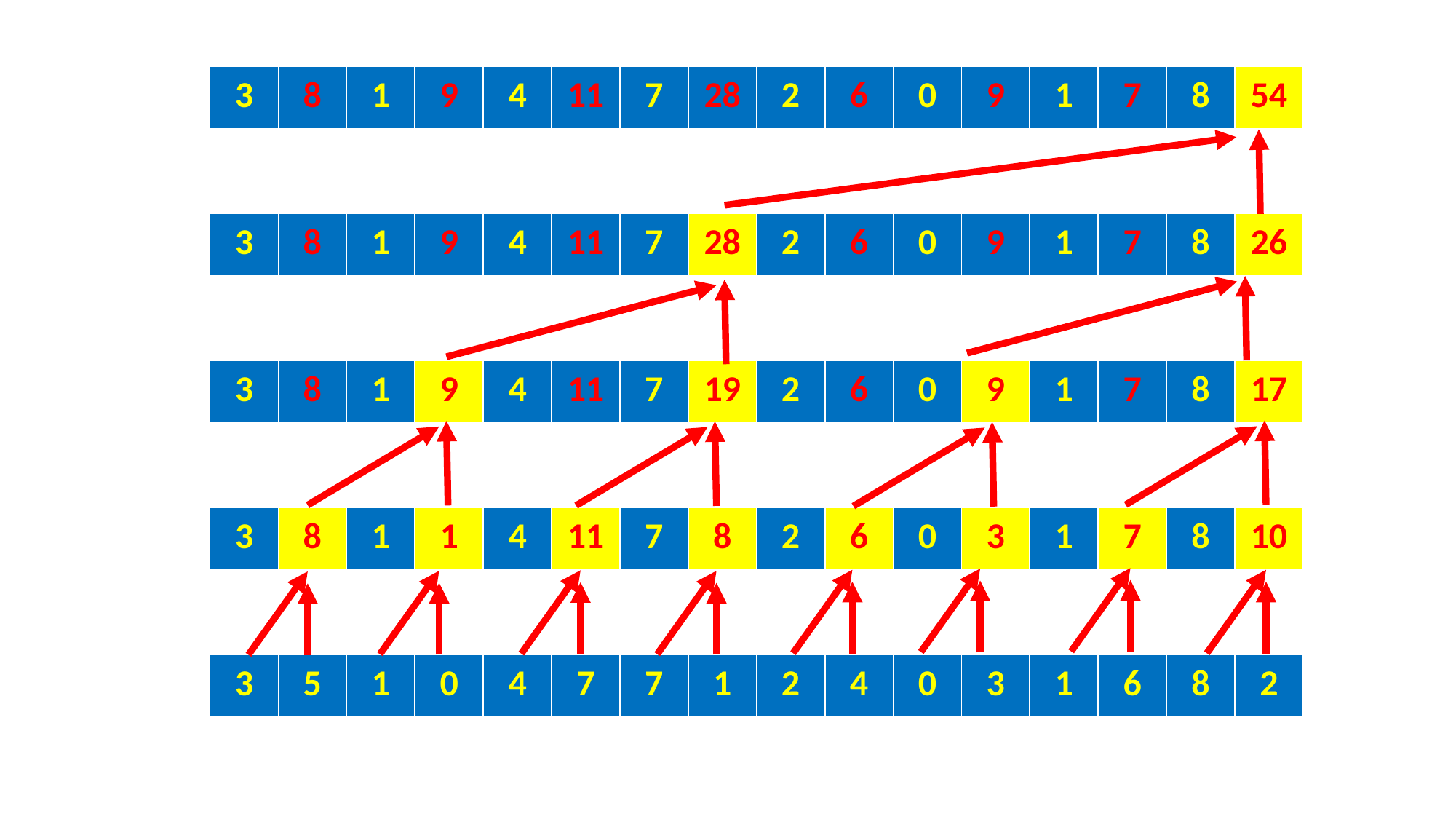

| 3 | 8 | 1 | 9 | 4 | 11 | 7 | 28 | 2 | 6 | 0 | 9 | 1 | 7 | 8 | 54 |
| --- | --- | --- | --- | --- | --- | --- | --- | --- | --- | --- | --- | --- | --- | --- | --- |
| 3 | 8 | 1 | 9 | 4 | 11 | 7 | 28 | 2 | 6 | 0 | 9 | 1 | 7 | 8 | 26 |
| --- | --- | --- | --- | --- | --- | --- | --- | --- | --- | --- | --- | --- | --- | --- | --- |
| 3 | 8 | 1 | 9 | 4 | 11 | 7 | 19 | 2 | 6 | 0 | 9 | 1 | 7 | 8 | 17 |
| --- | --- | --- | --- | --- | --- | --- | --- | --- | --- | --- | --- | --- | --- | --- | --- |
| 3 | 8 | 1 | 1 | 4 | 11 | 7 | 8 | 2 | 6 | 0 | 3 | 1 | 7 | 8 | 10 |
| --- | --- | --- | --- | --- | --- | --- | --- | --- | --- | --- | --- | --- | --- | --- | --- |
| 3 | 5 | 1 | 0 | 4 | 7 | 7 | 1 | 2 | 4 | 0 | 3 | 1 | 6 | 8 | 2 |
| --- | --- | --- | --- | --- | --- | --- | --- | --- | --- | --- | --- | --- | --- | --- | --- |